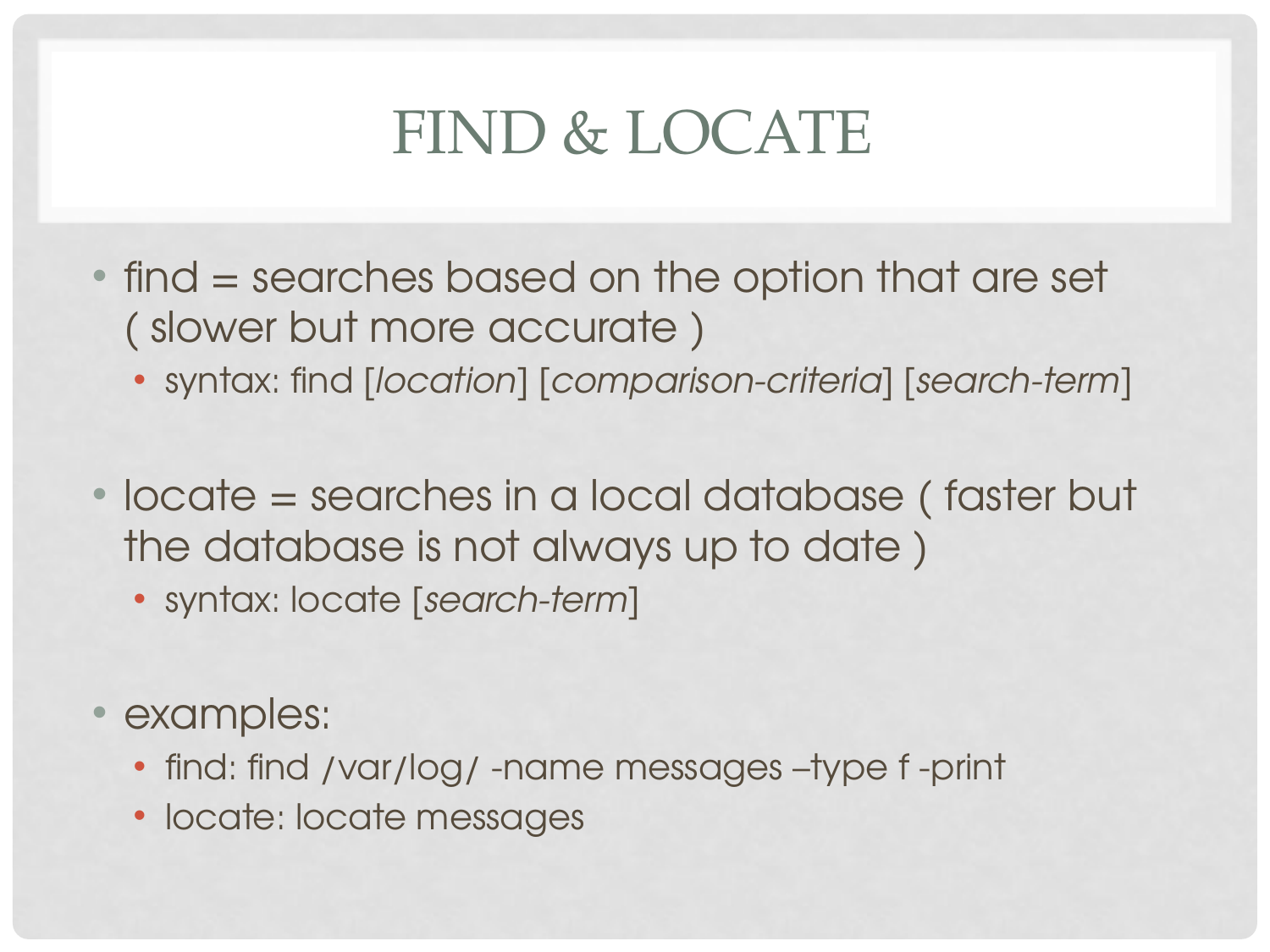

# FIND & Locate
find = searches based on the option that are set ( slower but more accurate )
syntax: find [location] [comparison-criteria] [search-term]

locate = searches in a local database ( faster but the database is not always up to date )
syntax: locate [search-term]

examples:
find: find /var/log/ -name messages –type f -print
locate: locate messages